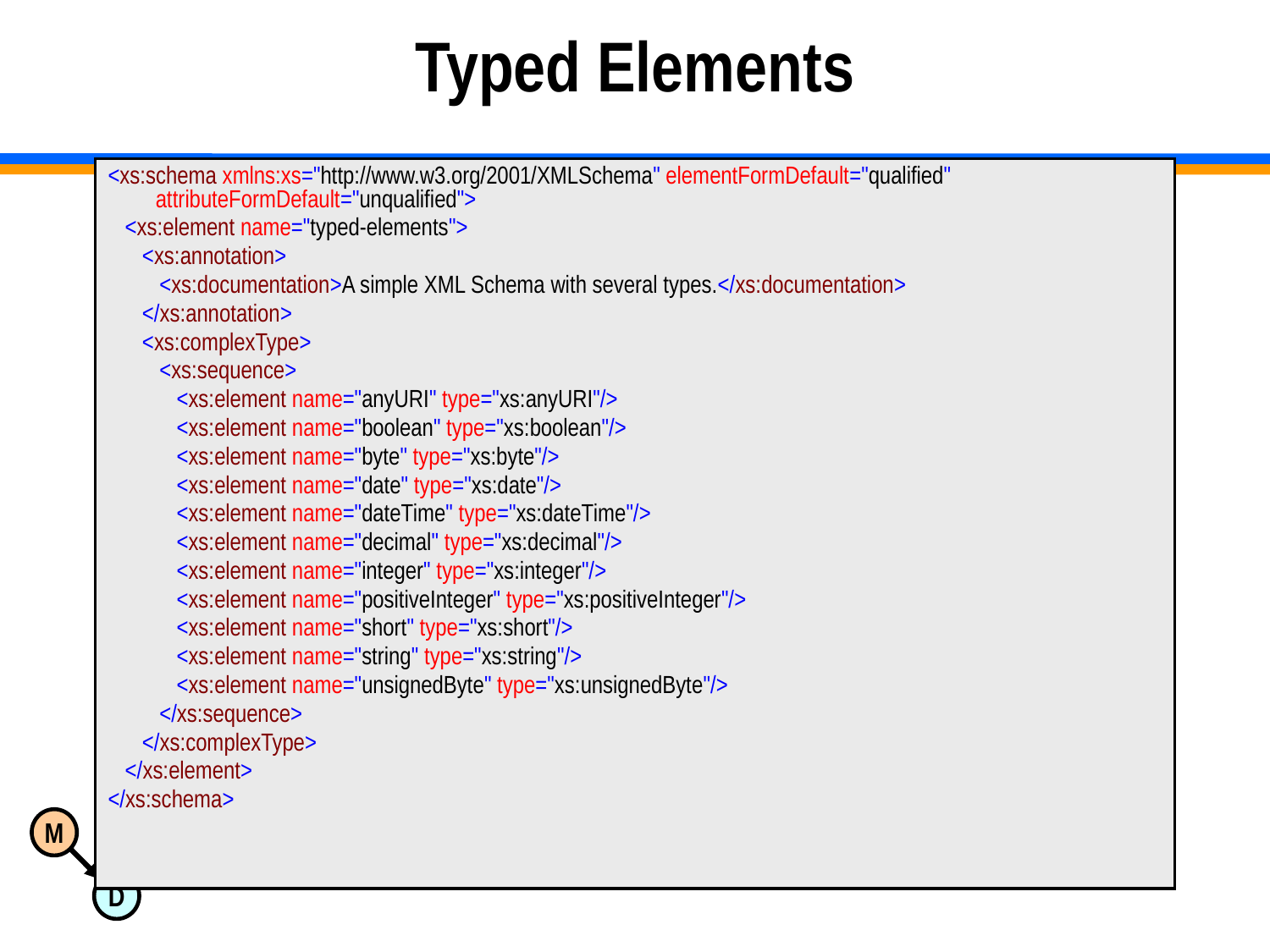

# Typed Elements
<xs:schema xmlns:xs="http://www.w3.org/2001/XMLSchema" elementFormDefault="qualified" attributeFormDefault="unqualified">
   <xs:element name="typed-elements">
      <xs:annotation>
         <xs:documentation>A simple XML Schema with several types.</xs:documentation>
      </xs:annotation>
      <xs:complexType>
         <xs:sequence>
            <xs:element name="anyURI" type="xs:anyURI"/>
            <xs:element name="boolean" type="xs:boolean"/>
            <xs:element name="byte" type="xs:byte"/>
            <xs:element name="date" type="xs:date"/>
            <xs:element name="dateTime" type="xs:dateTime"/>
            <xs:element name="decimal" type="xs:decimal"/>
            <xs:element name="integer" type="xs:integer"/>
            <xs:element name="positiveInteger" type="xs:positiveInteger"/>
            <xs:element name="short" type="xs:short"/>
            <xs:element name="string" type="xs:string"/>
            <xs:element name="unsignedByte" type="xs:unsignedByte"/>
         </xs:sequence>
      </xs:complexType>
   </xs:element>
</xs:schema>